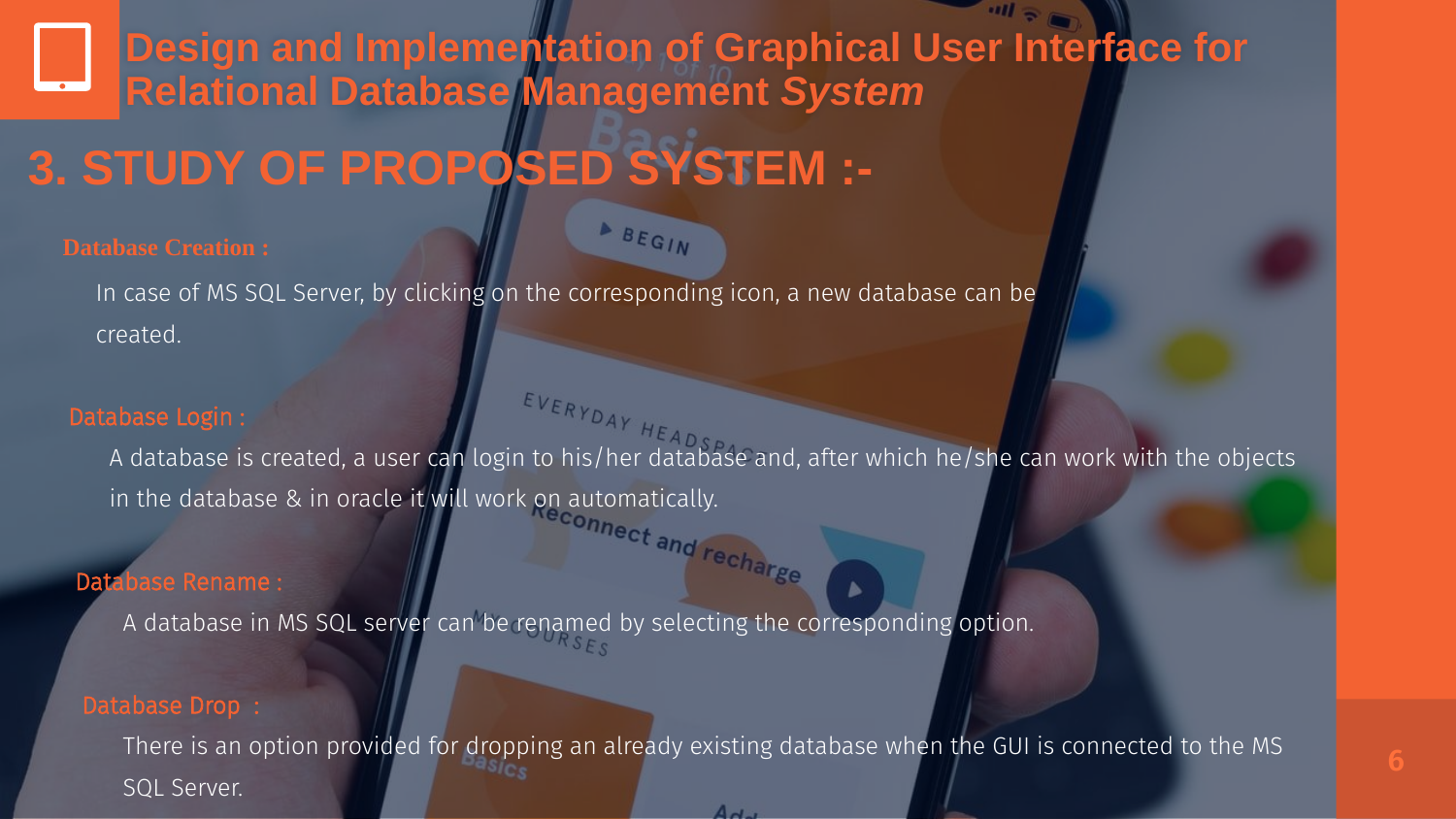

Design and Implementation of Graphical User Interface for Relational Database Management System
 3. STUDY OF PROPOSED SYSTEM :-
    Database Creation :
            In case of MS SQL Server, by clicking on the corresponding icon, a new database can be
            created.

        Database Login :
              A database is created, a user can login to his/her database and, after which he/she can work with the objects
              in the database & in oracle it will work on automatically.

         Database Rename :
                A database in MS SQL server can be renamed by selecting the corresponding option.

          Database Drop  :
                There is an option provided for dropping an already existing database when the GUI is connected to the MS
                SQL Server.

6